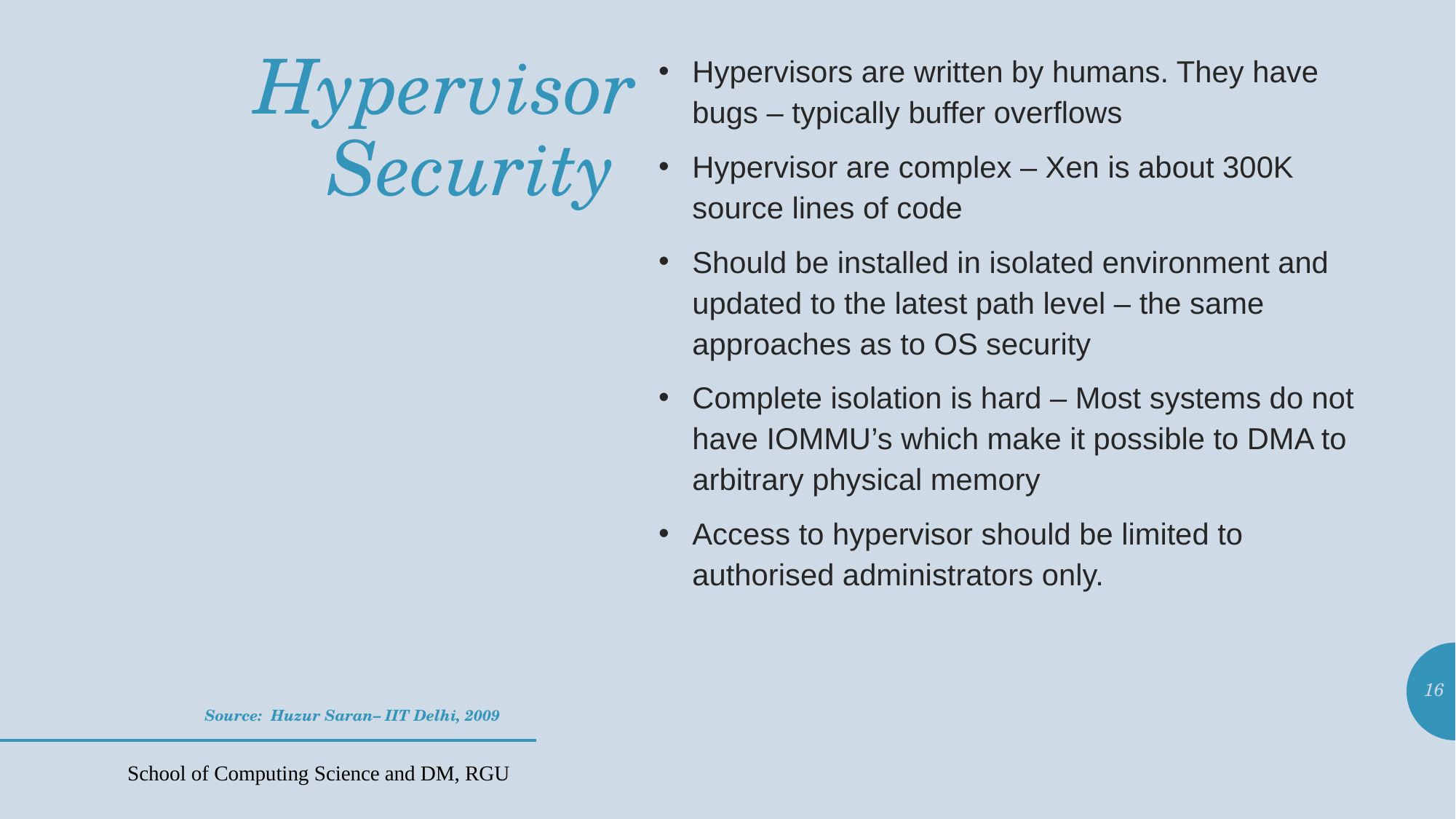

Hypervisors are written by humans. They have bugs – typically buffer overflows
Hypervisor are complex – Xen is about 300K source lines of code
Should be installed in isolated environment and updated to the latest path level – the same approaches as to OS security
Complete isolation is hard – Most systems do not have IOMMU’s which make it possible to DMA to arbitrary physical memory
Access to hypervisor should be limited to authorised administrators only.
# Hypervisor Security
16
Source:  Huzur Saran– IIT Delhi, 2009
School of Computing Science and DM, RGU